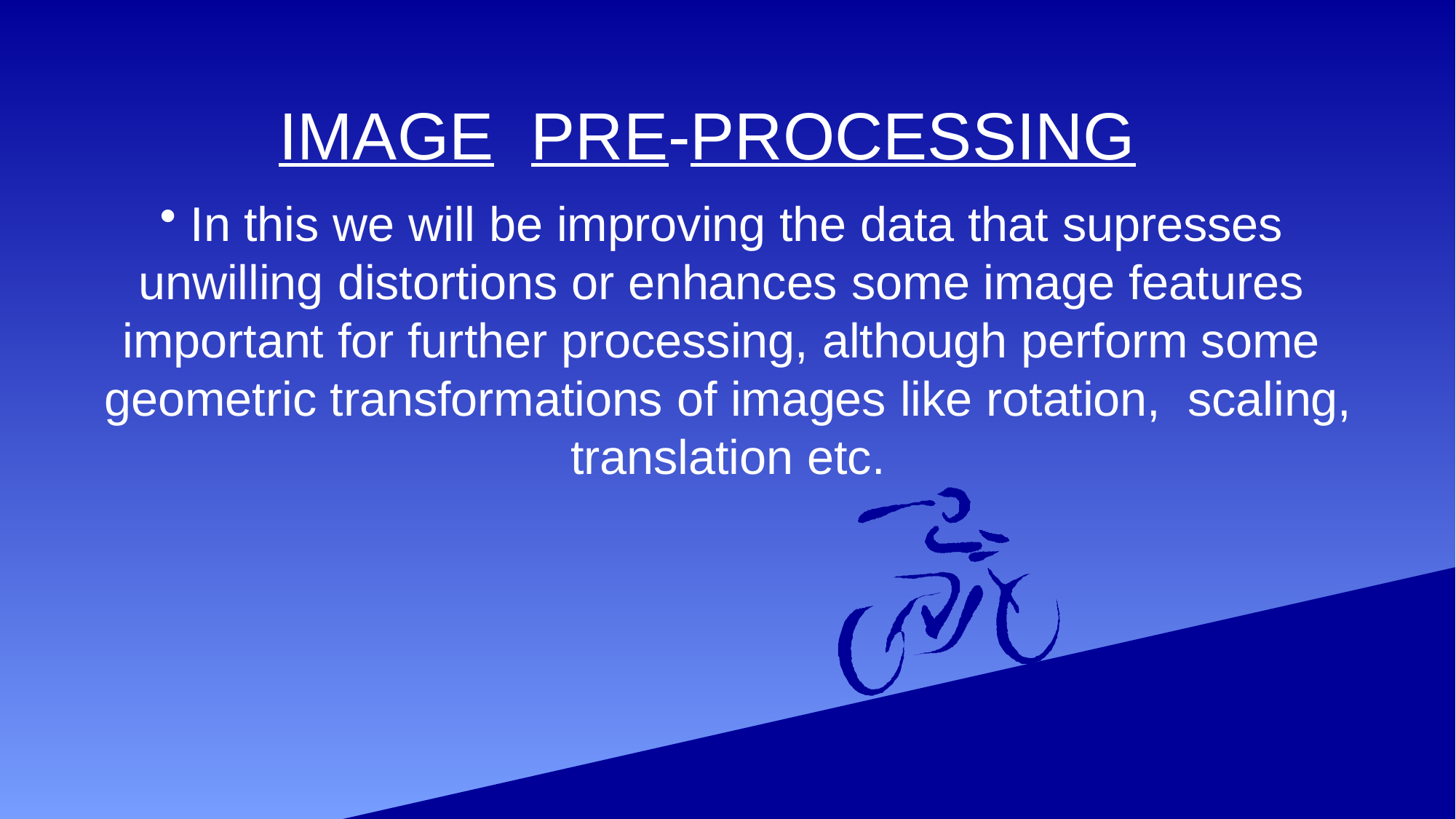

# IMAGE  PRE-PROCESSING
 In this we will be improving the data that supresses  unwilling distortions or enhances some image features  important for further processing, although perform some  geometric transformations of images like rotation,  scaling, translation etc.